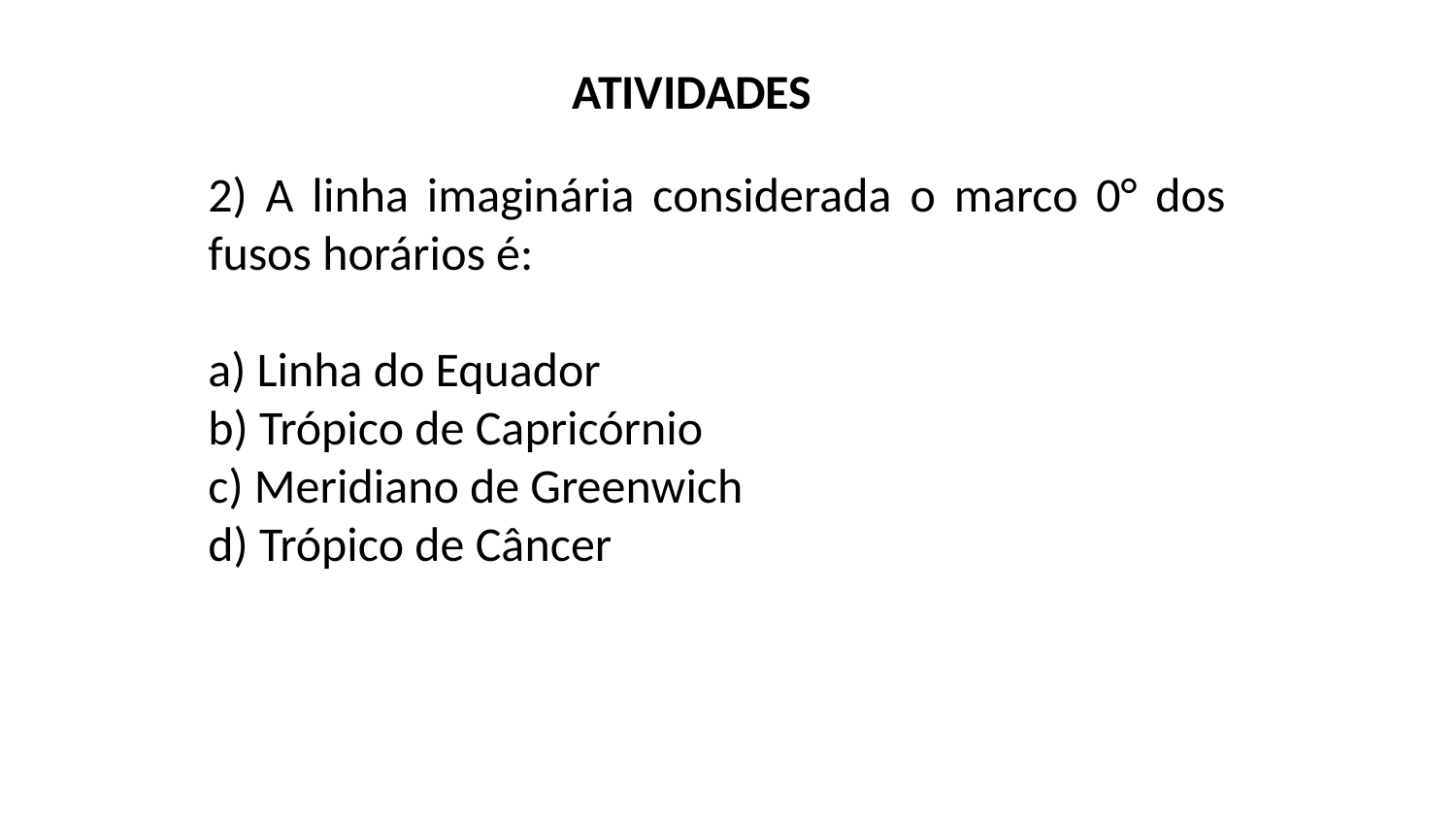

ATIVIDADES
2) A linha imaginária considerada o marco 0° dos fusos horários é:

a) Linha do Equador
b) Trópico de Capricórnio
c) Meridiano de Greenwich
d) Trópico de Câncer